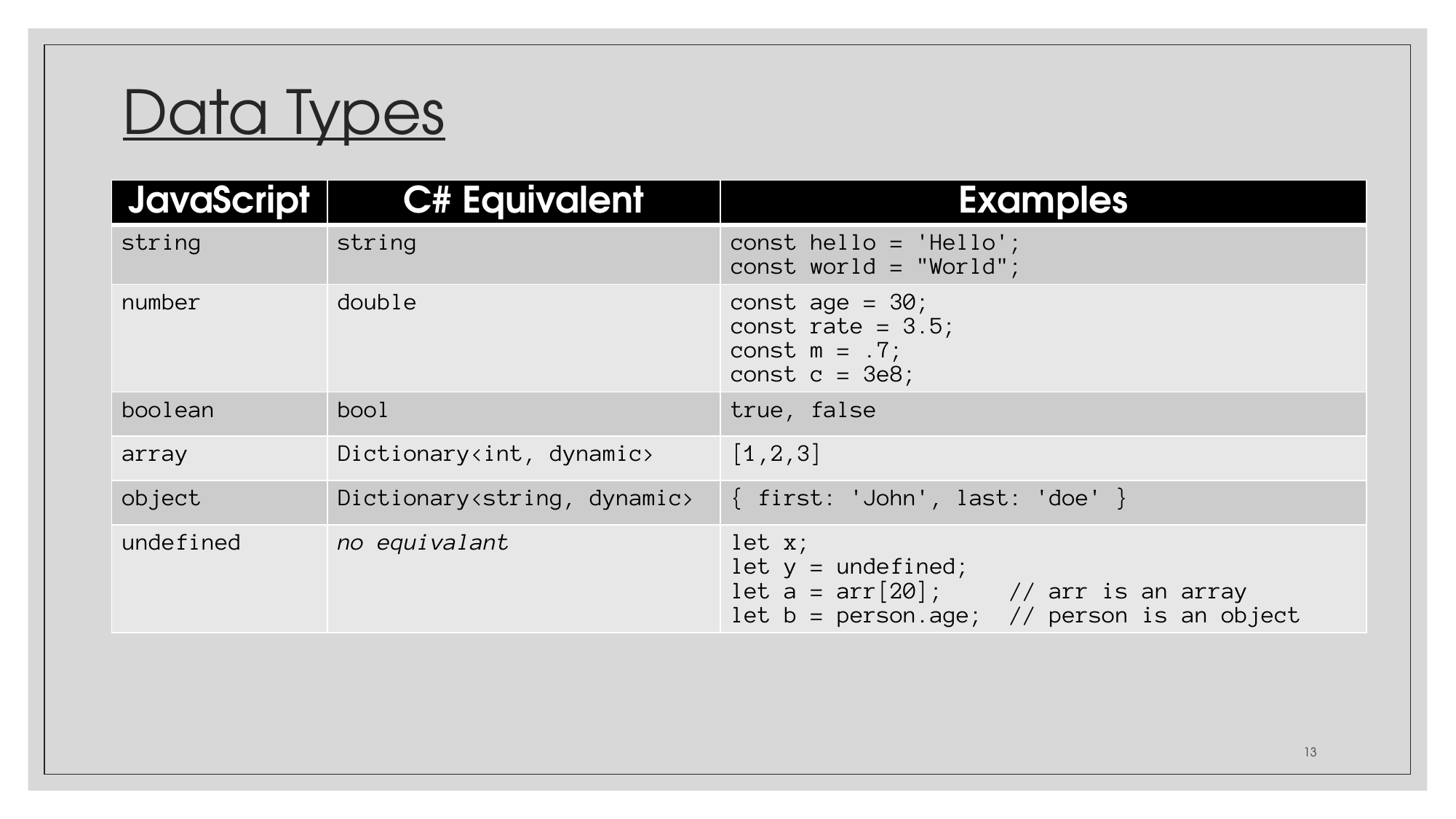

# Data Types
| JavaScript | C# Equivalent | Examples |
| --- | --- | --- |
| string | string | const hello = 'Hello'; const world = "World"; |
| number | double | const age = 30; const rate = 3.5; const m = .7; const c = 3e8; |
| boolean | bool | true, false |
| array | Dictionary<int, dynamic> | [1,2,3] |
| object | Dictionary<string, dynamic> | { first: 'John', last: 'doe' } |
| undefined | no equivalant | let x; let y = undefined; let a = arr[20]; // arr is an array let b = person.age; // person is an object |
13